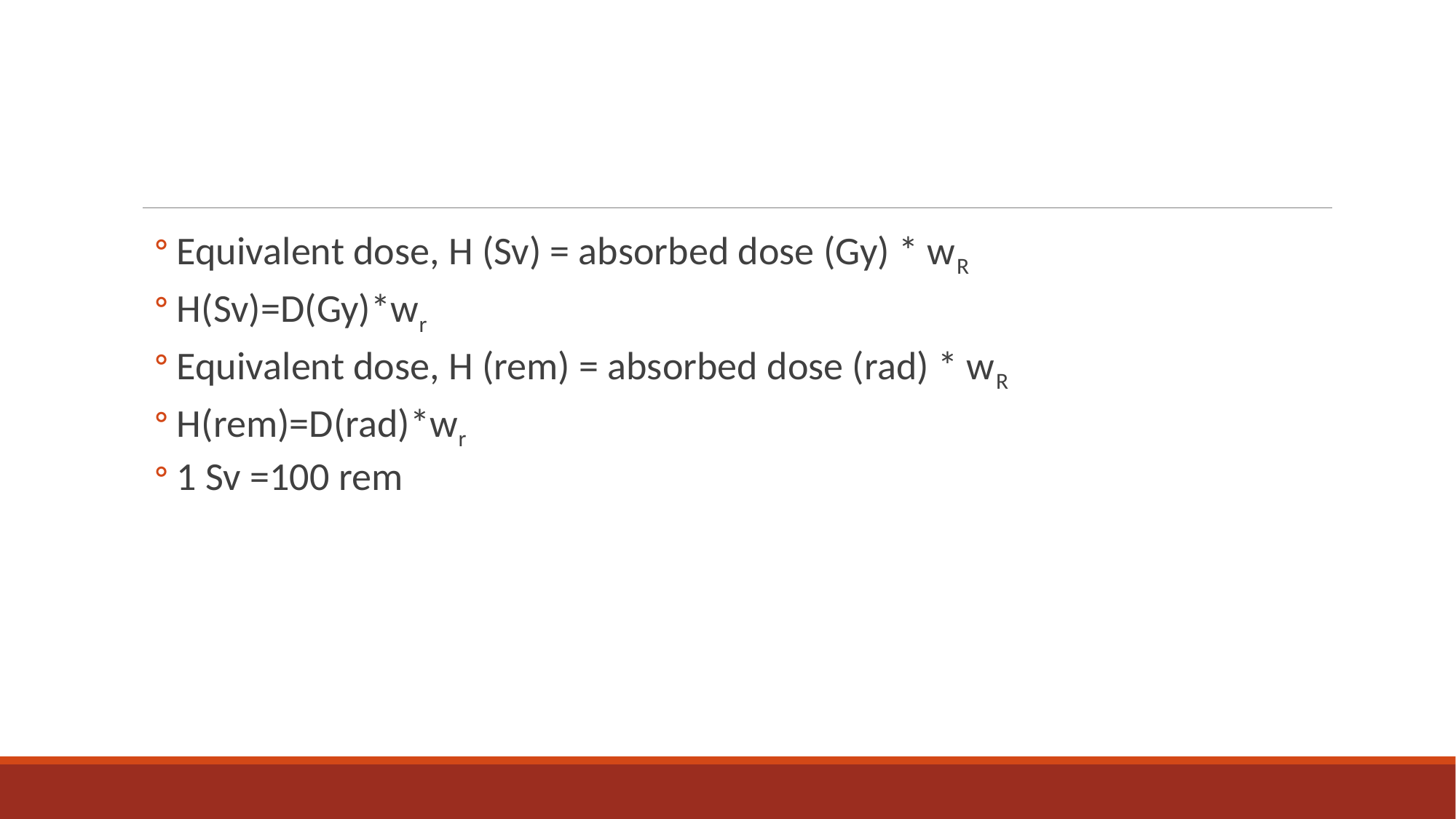

#
Equivalent dose, H (Sv) = absorbed dose (Gy) * wR
H(Sv)=D(Gy)*wr
Equivalent dose, H (rem) = absorbed dose (rad) * wR
H(rem)=D(rad)*wr
1 Sv =100 rem